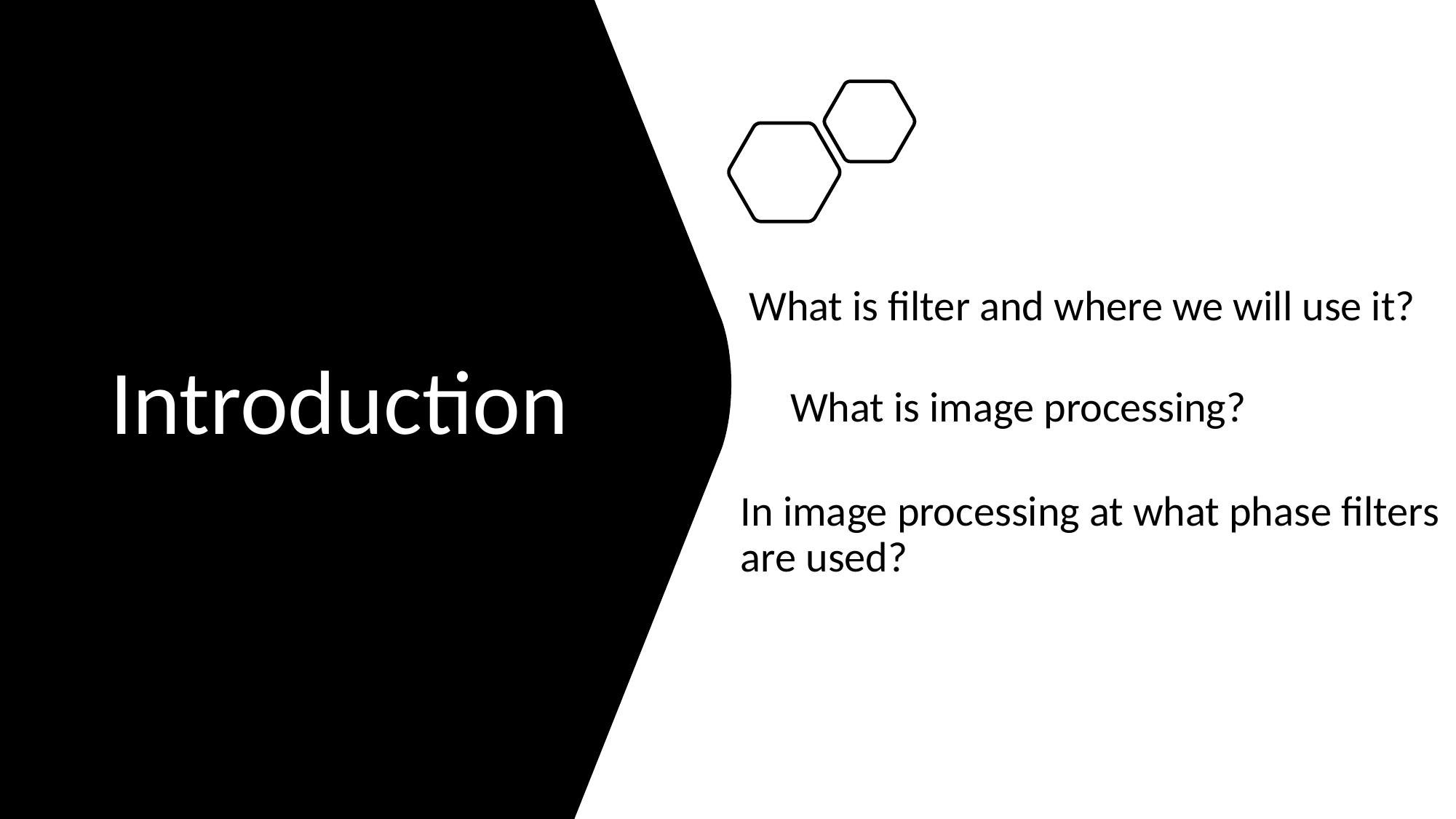

# Introduction
What is filter and where we will use it?
What is image processing?
In image processing at what phase filters are used?